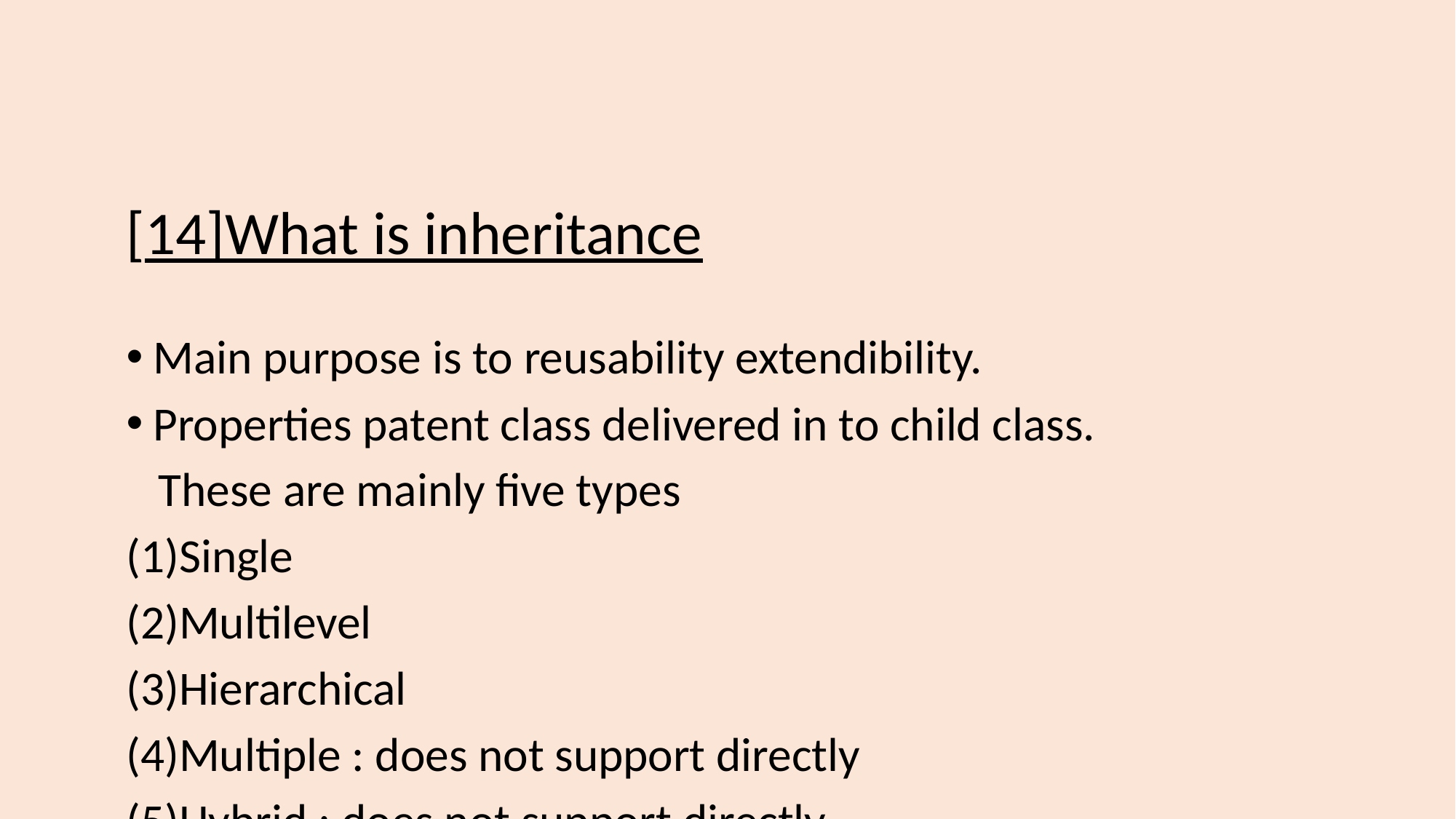

# [14]What is inheritance
Main purpose is to reusability extendibility.
Properties patent class delivered in to child class.
   These are mainly five types
(1)Single
(2)Multilevel
(3)Hierarchical
(4)Multiple : does not support directly
(5)Hybrid : does not support directly